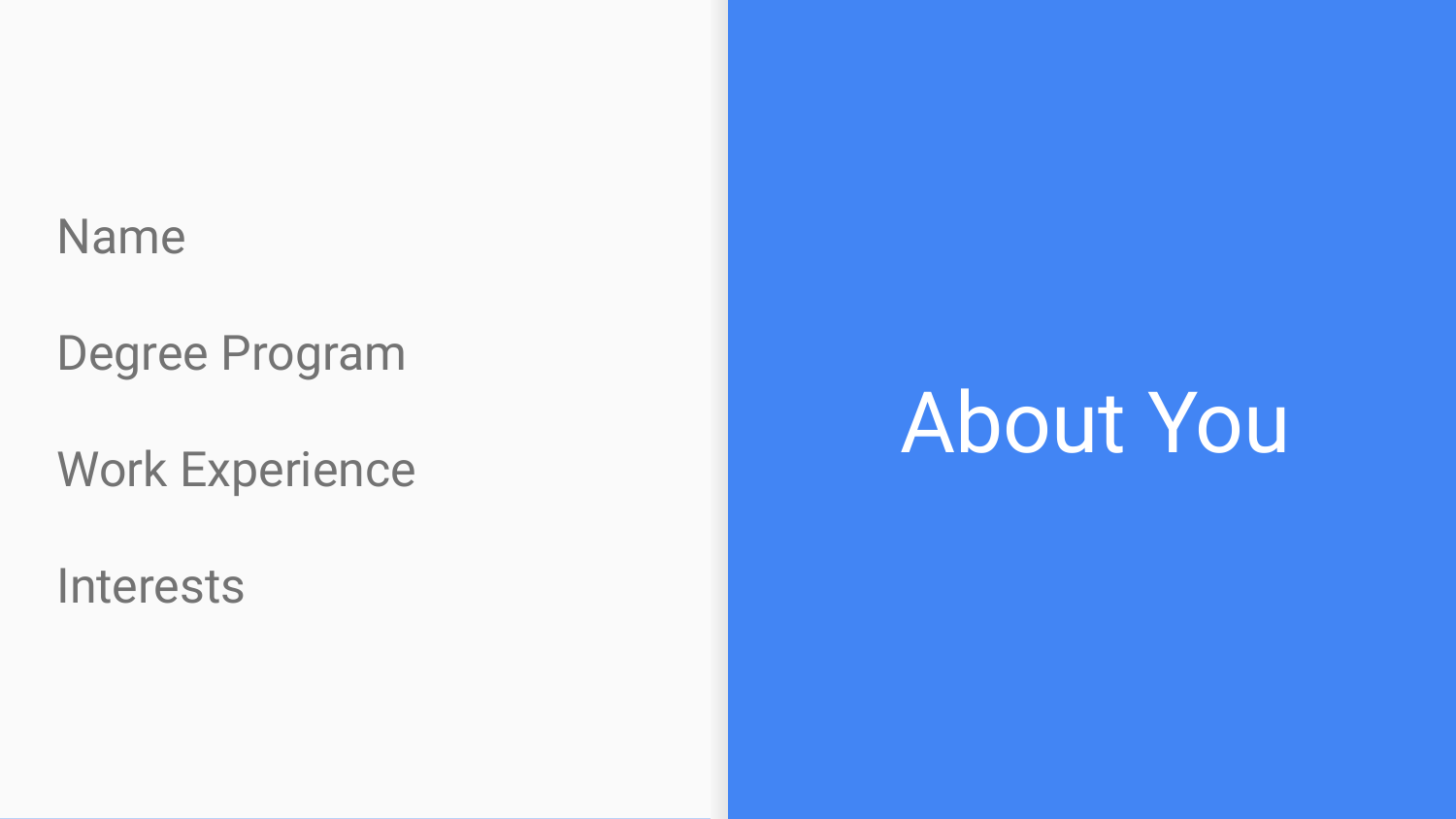

About You
# Name

Degree Program

Work Experience

Interests